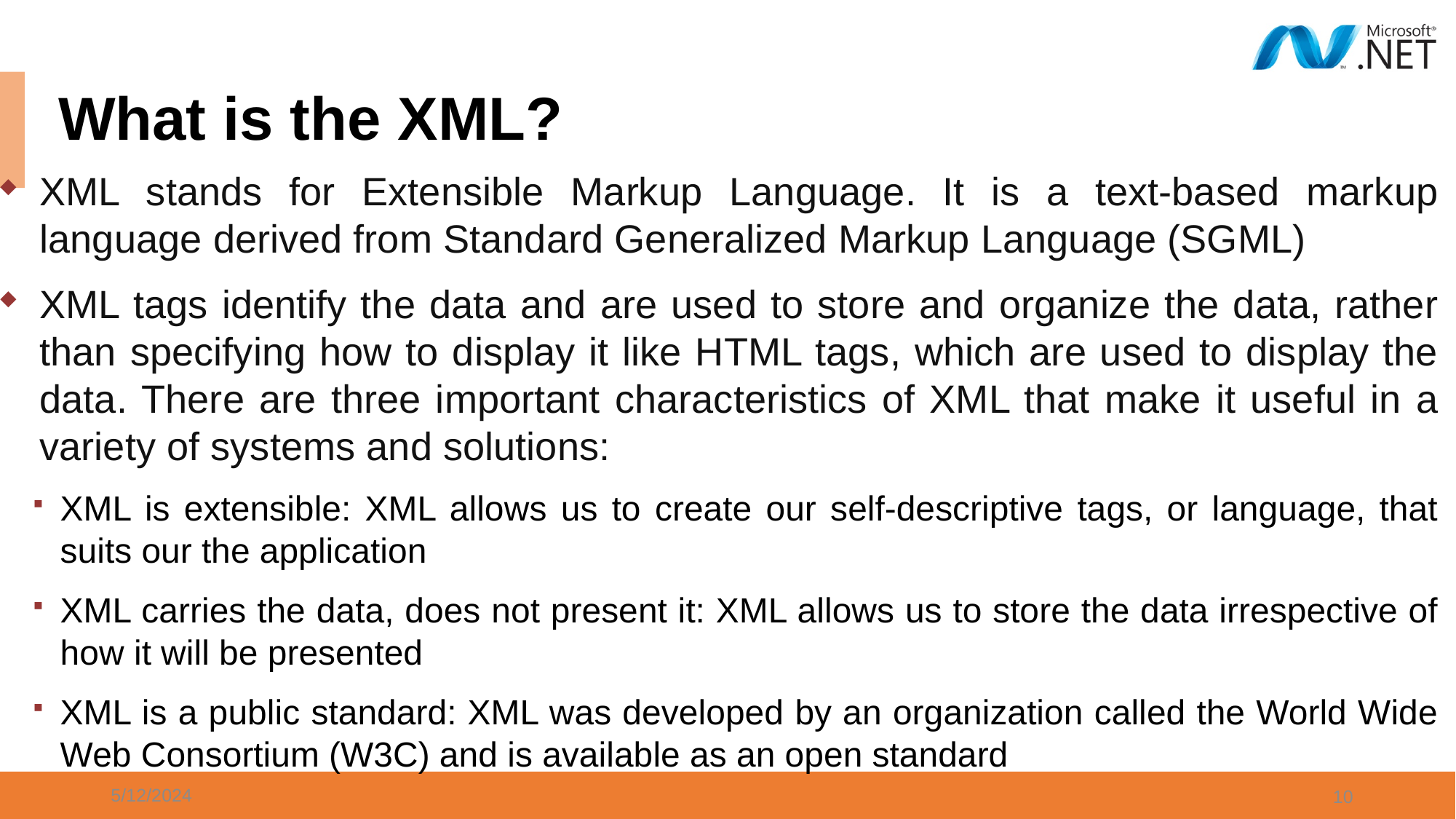

# What is the XML?
XML stands for Extensible Markup Language. It is a text-based markup language derived from Standard Generalized Markup Language (SGML)
XML tags identify the data and are used to store and organize the data, rather than specifying how to display it like HTML tags, which are used to display the data. There are three important characteristics of XML that make it useful in a variety of systems and solutions:
XML is extensible: XML allows us to create our self-descriptive tags, or language, that suits our the application
XML carries the data, does not present it: XML allows us to store the data irrespective of how it will be presented
XML is a public standard: XML was developed by an organization called the World Wide Web Consortium (W3C) and is available as an open standard
5/12/2024
10